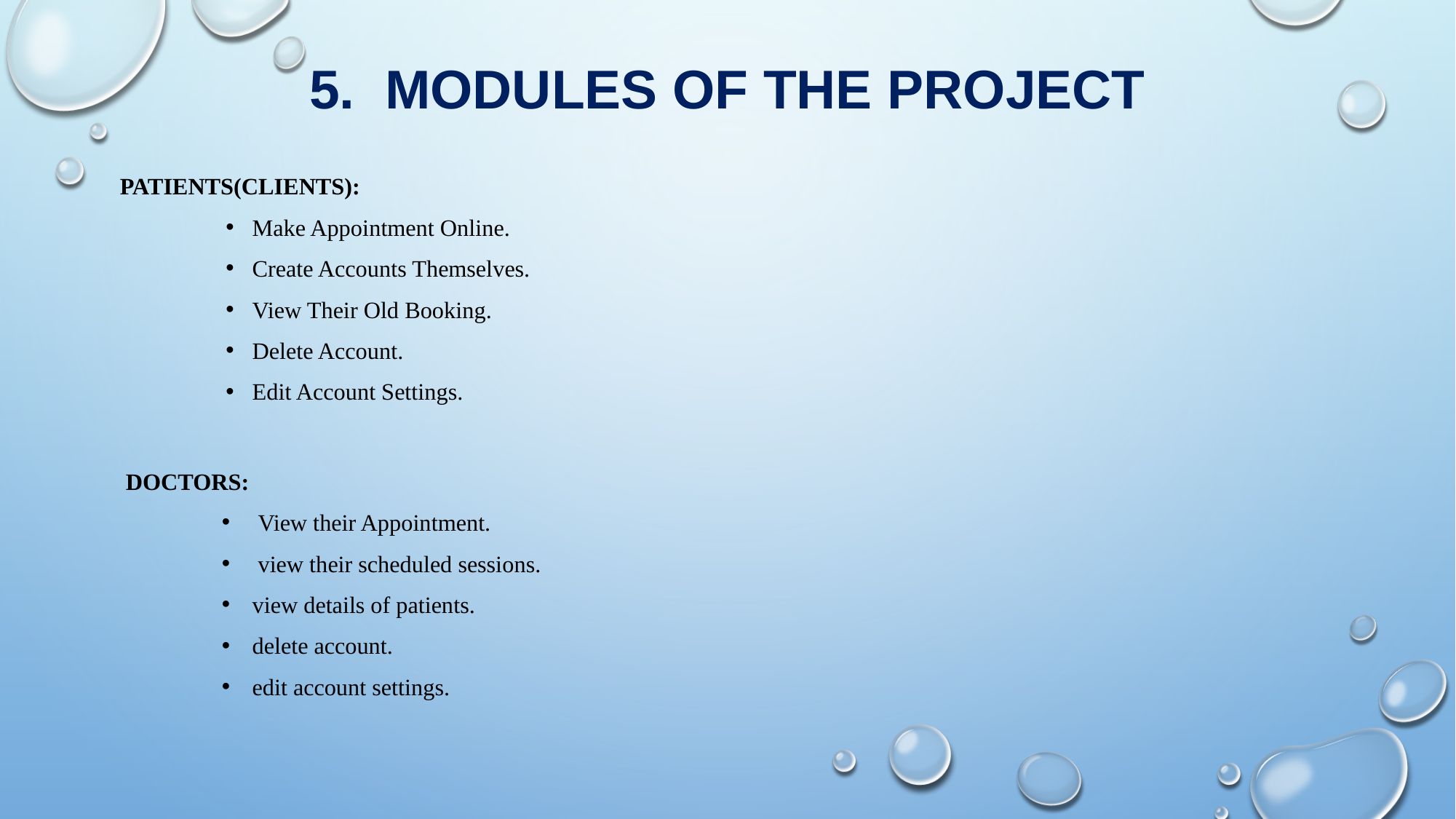

# 5.  Modules of the project
Patients(Clients):
Make Appointment Online.
Create Accounts Themselves.
View Their Old Booking.
Delete Account.
Edit Account Settings.

 DOCTORS:
 View their Appointment.
 view their scheduled sessions.
view details of patients.
delete account.
edit account settings.